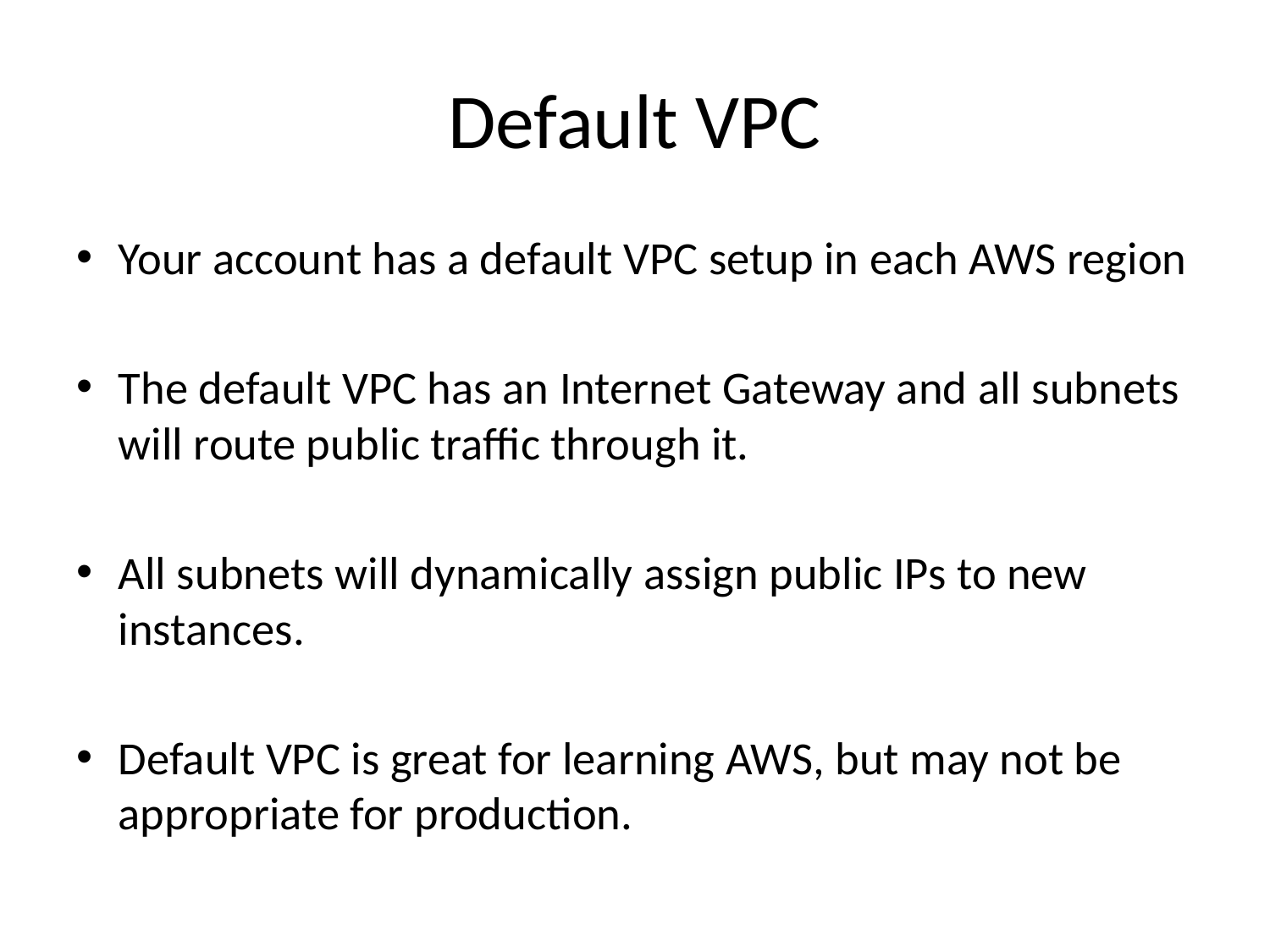

# Default VPC
Your account has a default VPC setup in each AWS region

The default VPC has an Internet Gateway and all subnets will route public traffic through it.

All subnets will dynamically assign public IPs to new instances.

Default VPC is great for learning AWS, but may not be appropriate for production.